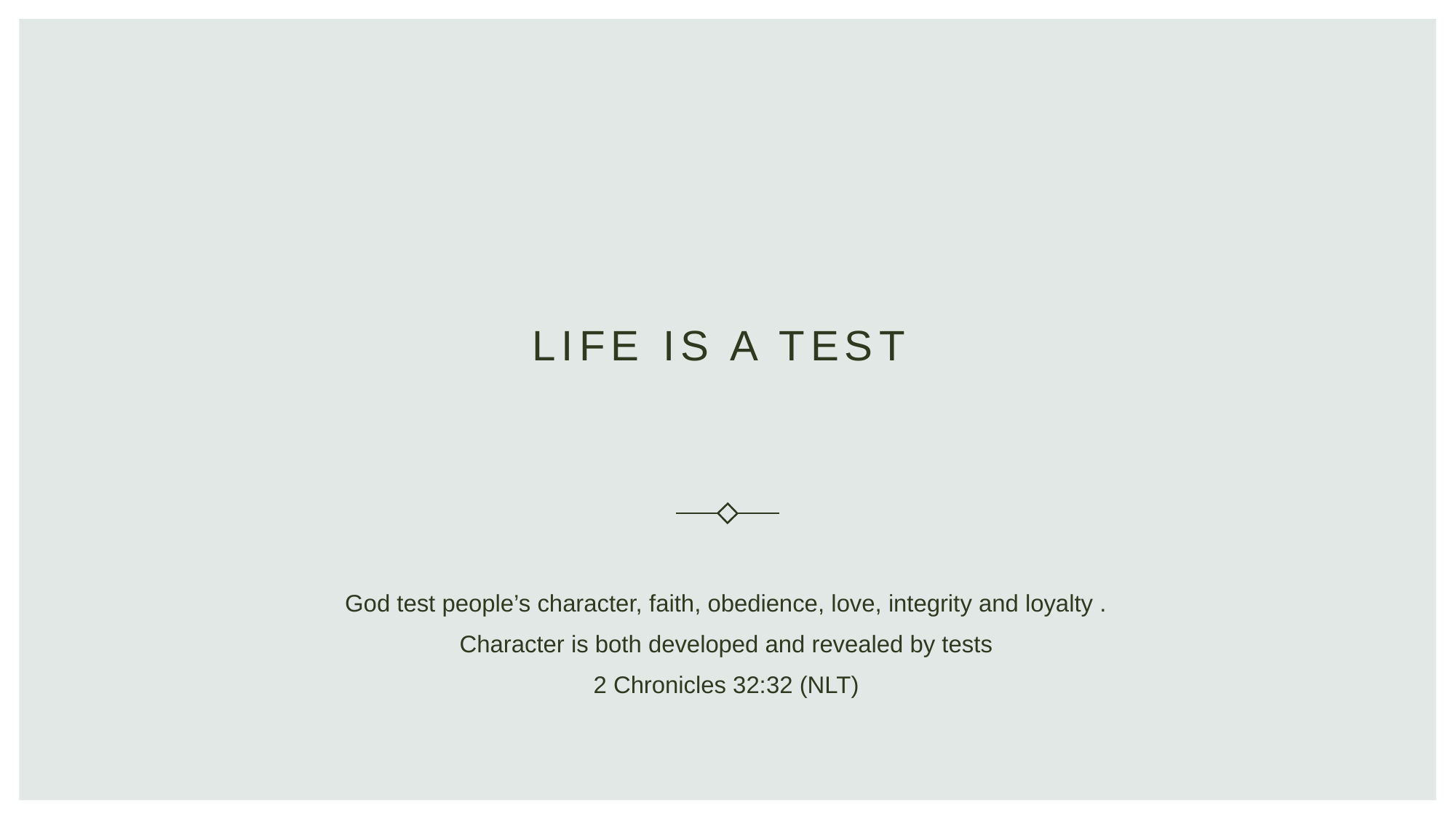

# Life IS a test
God test people’s character, faith, obedience, love, integrity and loyalty .
Character is both developed and revealed by tests
2 Chronicles 32:32 (NLT)